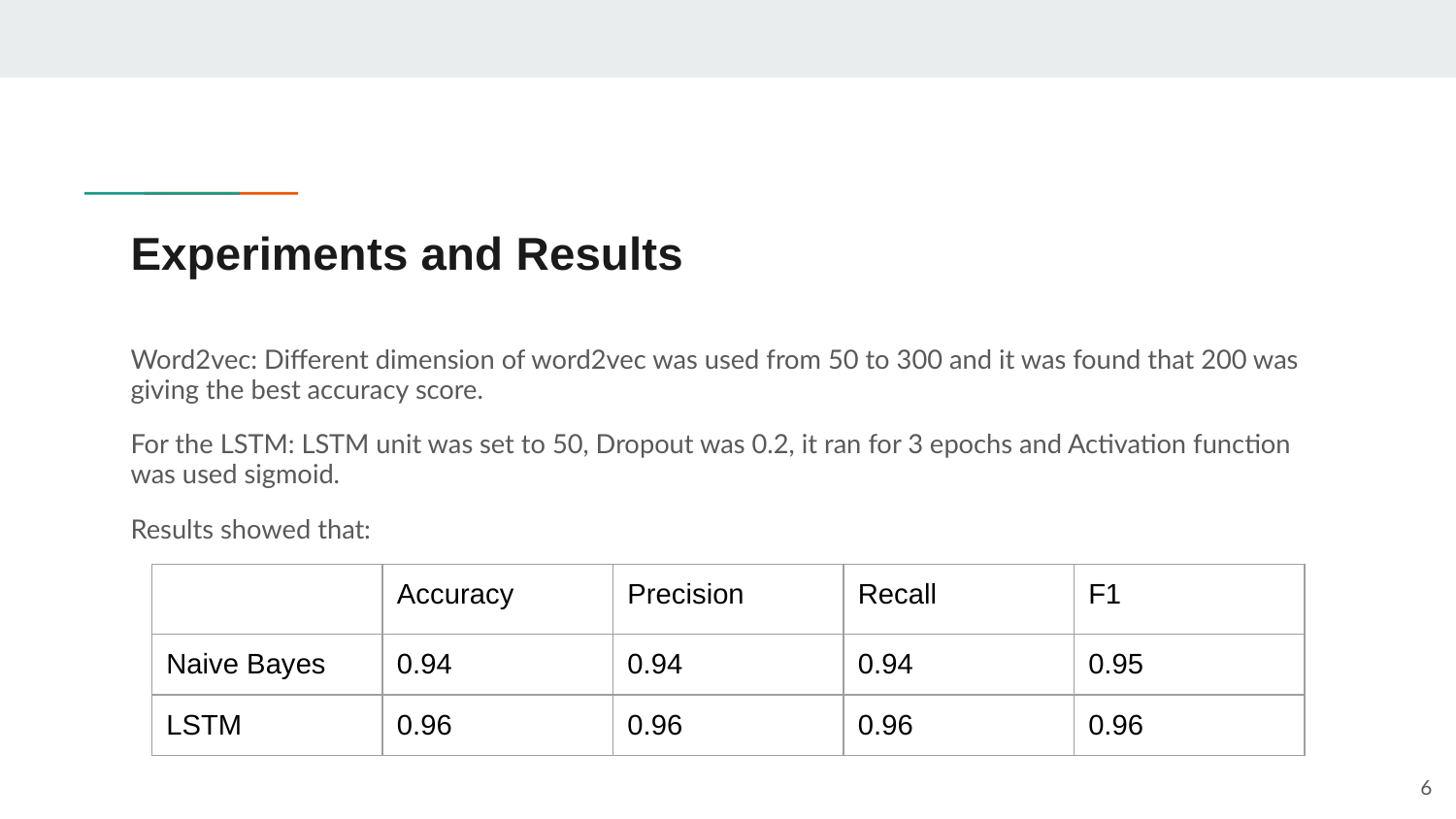

# Experiments and Results
Word2vec: Different dimension of word2vec was used from 50 to 300 and it was found that 200 was giving the best accuracy score.
For the LSTM: LSTM unit was set to 50, Dropout was 0.2, it ran for 3 epochs and Activation function was used sigmoid.
Results showed that:
|  | Accuracy | Precision | Recall | F1 |
| --- | --- | --- | --- | --- |
| Naive Bayes | 0.94 | 0.94 | 0.94 | 0.95 |
| LSTM | 0.96 | 0.96 | 0.96 | 0.96 |
6